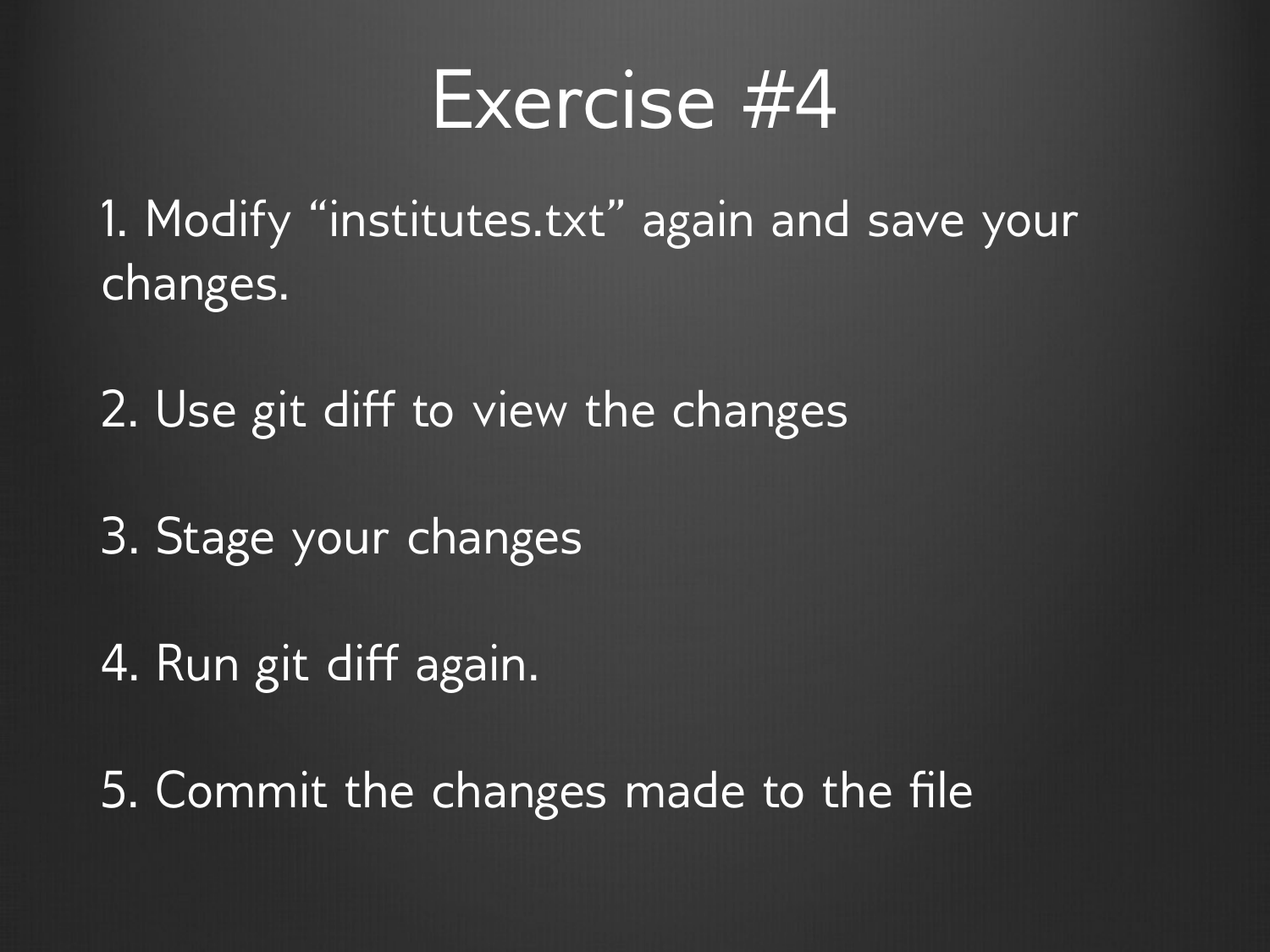

Exercise #4
1. Modify “institutes.txt” again and save your changes.

2. Use git diff to view the changes

3. Stage your changes

4. Run git diff again.

5. Commit the changes made to the file